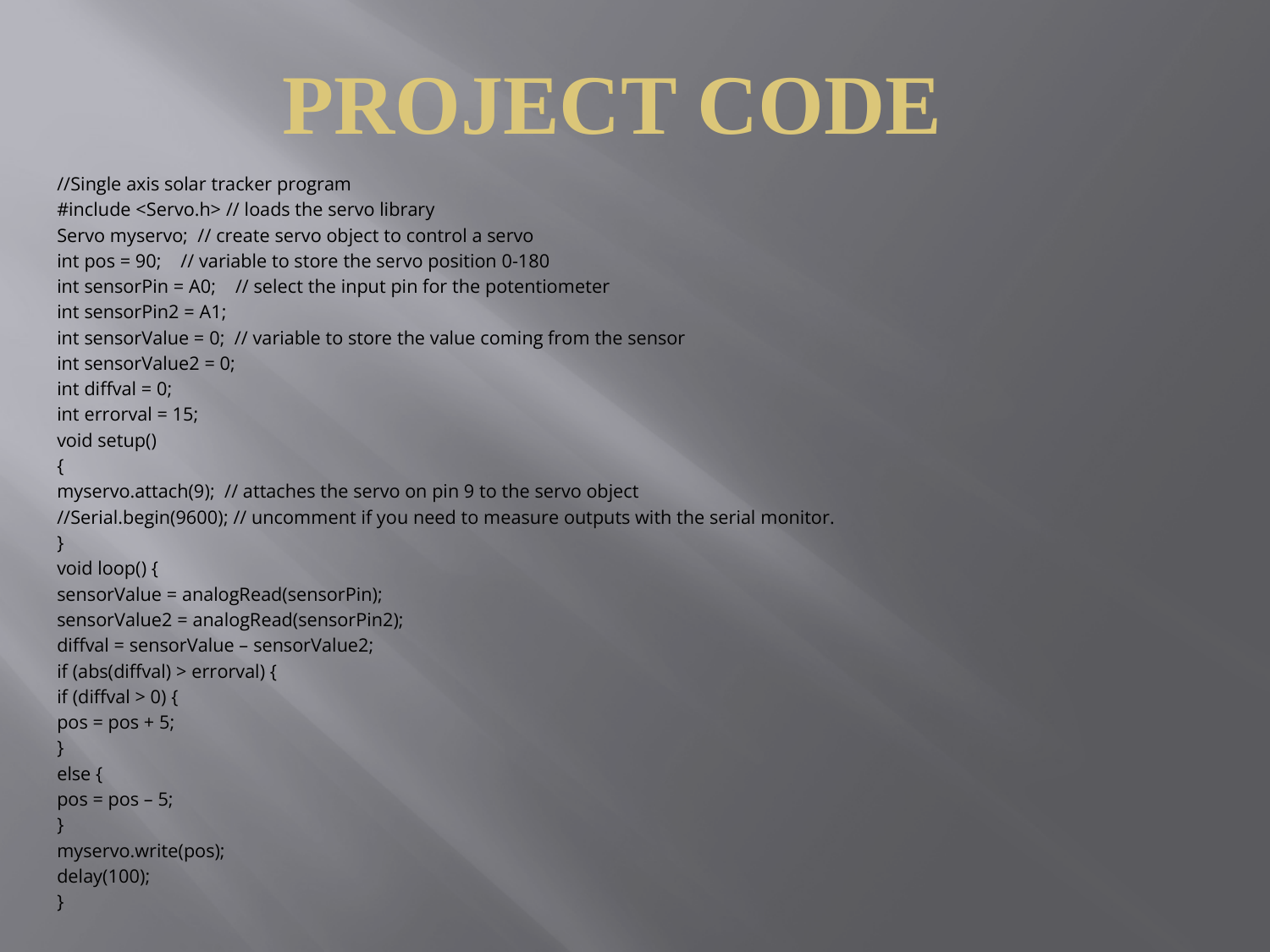

# PROJECT CODE
//Single axis solar tracker program
#include <Servo.h> // loads the servo library
Servo myservo;  // create servo object to control a servo
int pos = 90;    // variable to store the servo position 0-180
int sensorPin = A0;    // select the input pin for the potentiometer
int sensorPin2 = A1;
int sensorValue = 0;  // variable to store the value coming from the sensor
int sensorValue2 = 0;
int diffval = 0;
int errorval = 15;
void setup()
{
myservo.attach(9);  // attaches the servo on pin 9 to the servo object
//Serial.begin(9600); // uncomment if you need to measure outputs with the serial monitor.
}
void loop() {
sensorValue = analogRead(sensorPin);
sensorValue2 = analogRead(sensorPin2);
diffval = sensorValue – sensorValue2;
if (abs(diffval) > errorval) {
if (diffval > 0) {
pos = pos + 5;
}
else {
pos = pos – 5;
}
myservo.write(pos);
delay(100);
}